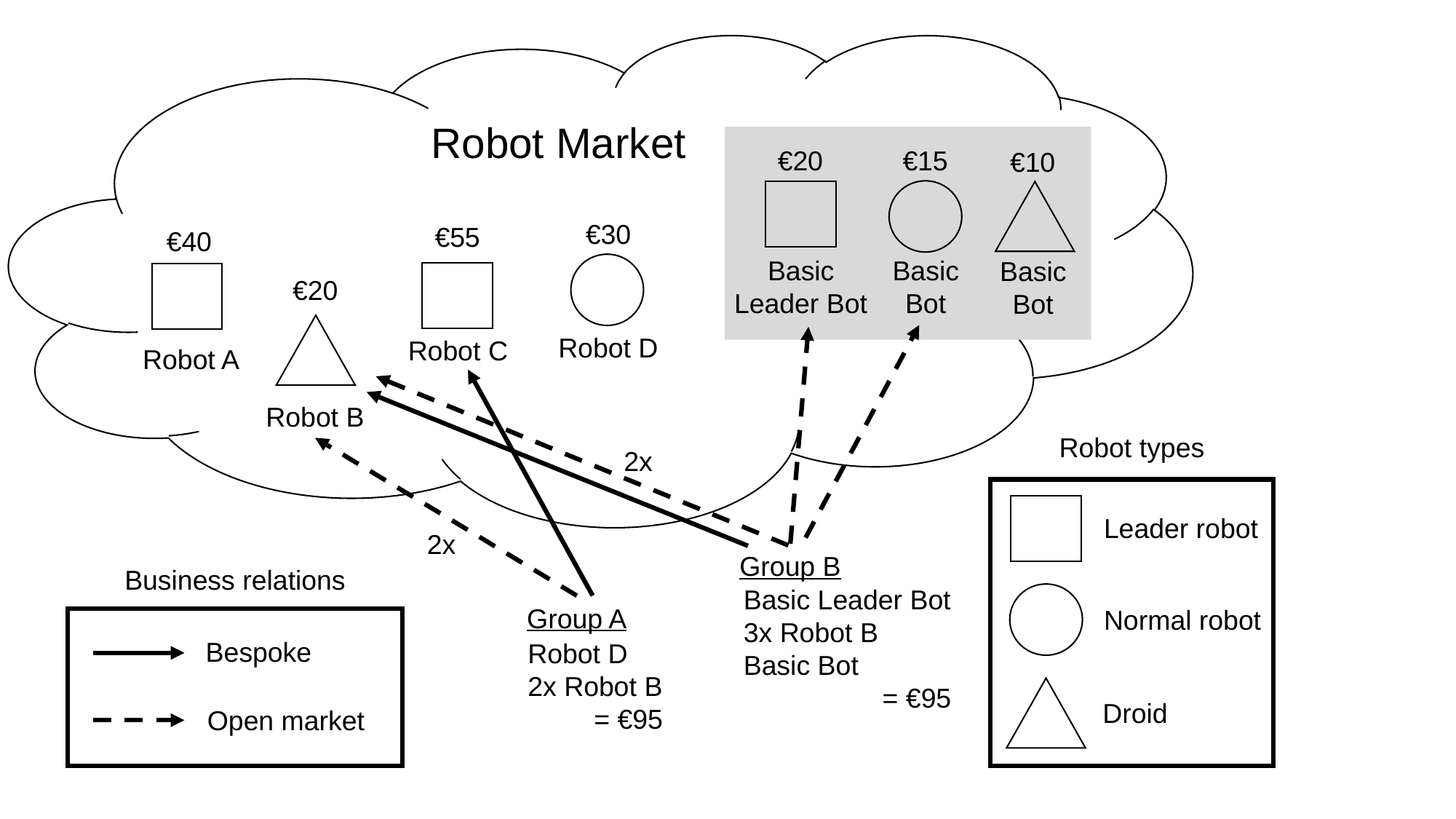

Robot Market

€20
€15
€10

Basic
Leader Bot
Basic
Bot
Basic
Bot
€30
€55
€40

€20

Robot D
Robot C
Robot A
Robot B
Robot types
2x

Leader robot
2x
Group B
Business relations
Basic Leader Bot
3x Robot B
Basic Bot
= €95

Group A
Normal robot

Bespoke
Robot D
2x Robot B
= €95

Droid
Open market